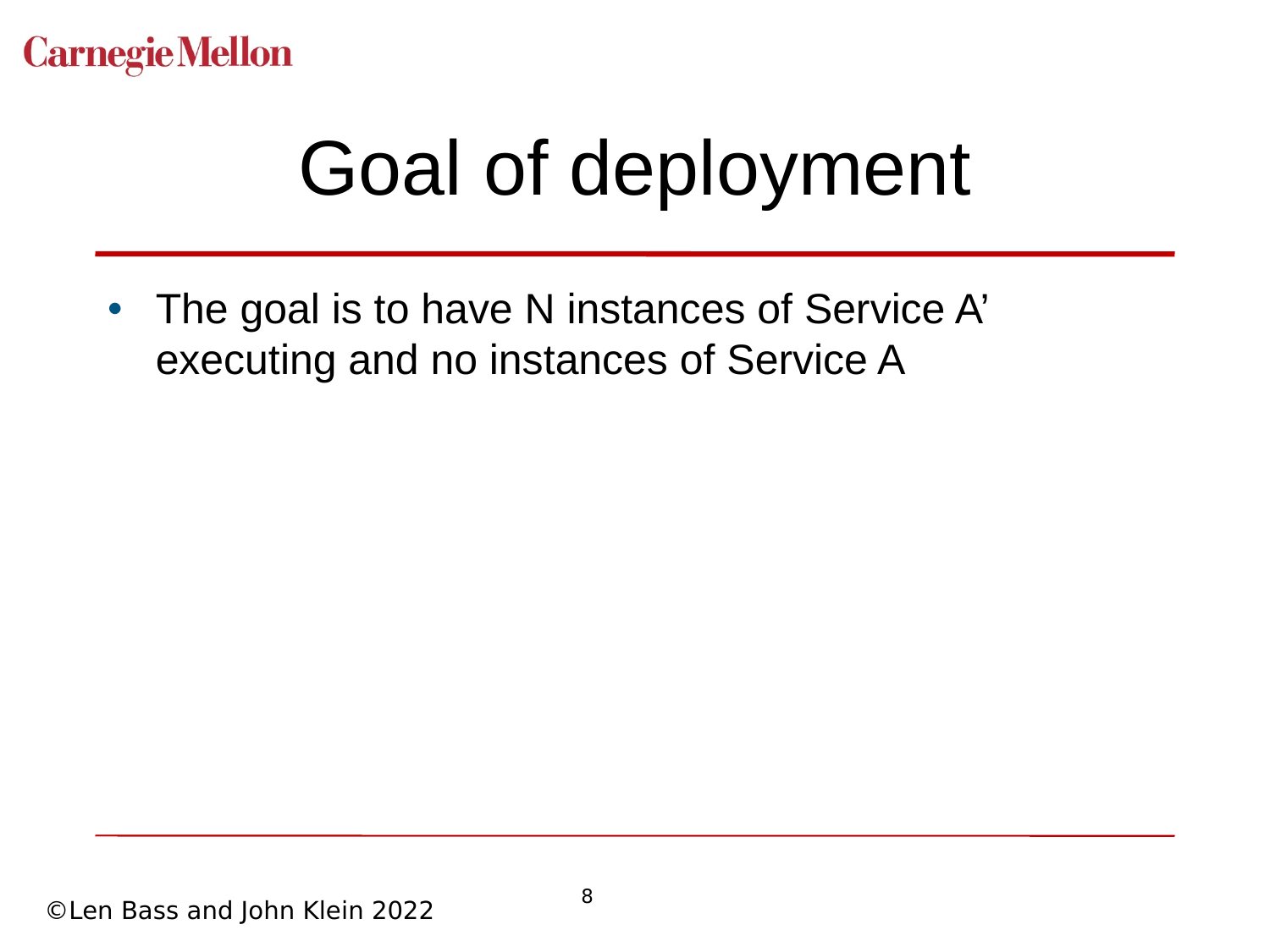

# Goal of deployment
The goal is to have N instances of Service A’ executing and no instances of Service A